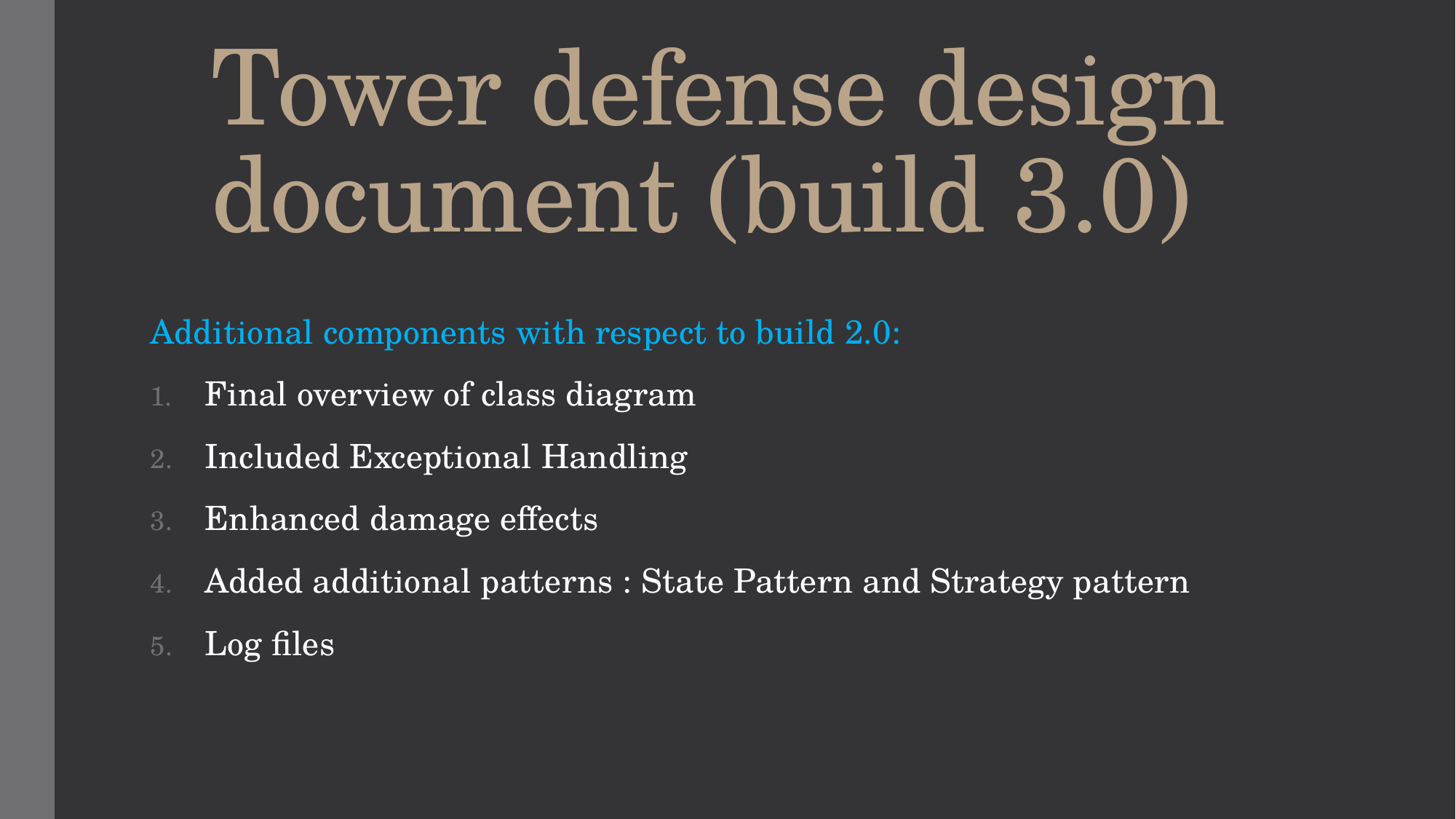

# Tower defense design document (build 3.0)
Additional components with respect to build 2.0:
Final overview of class diagram
Included Exceptional Handling
Enhanced damage effects
Added additional patterns : State Pattern and Strategy pattern
Log files